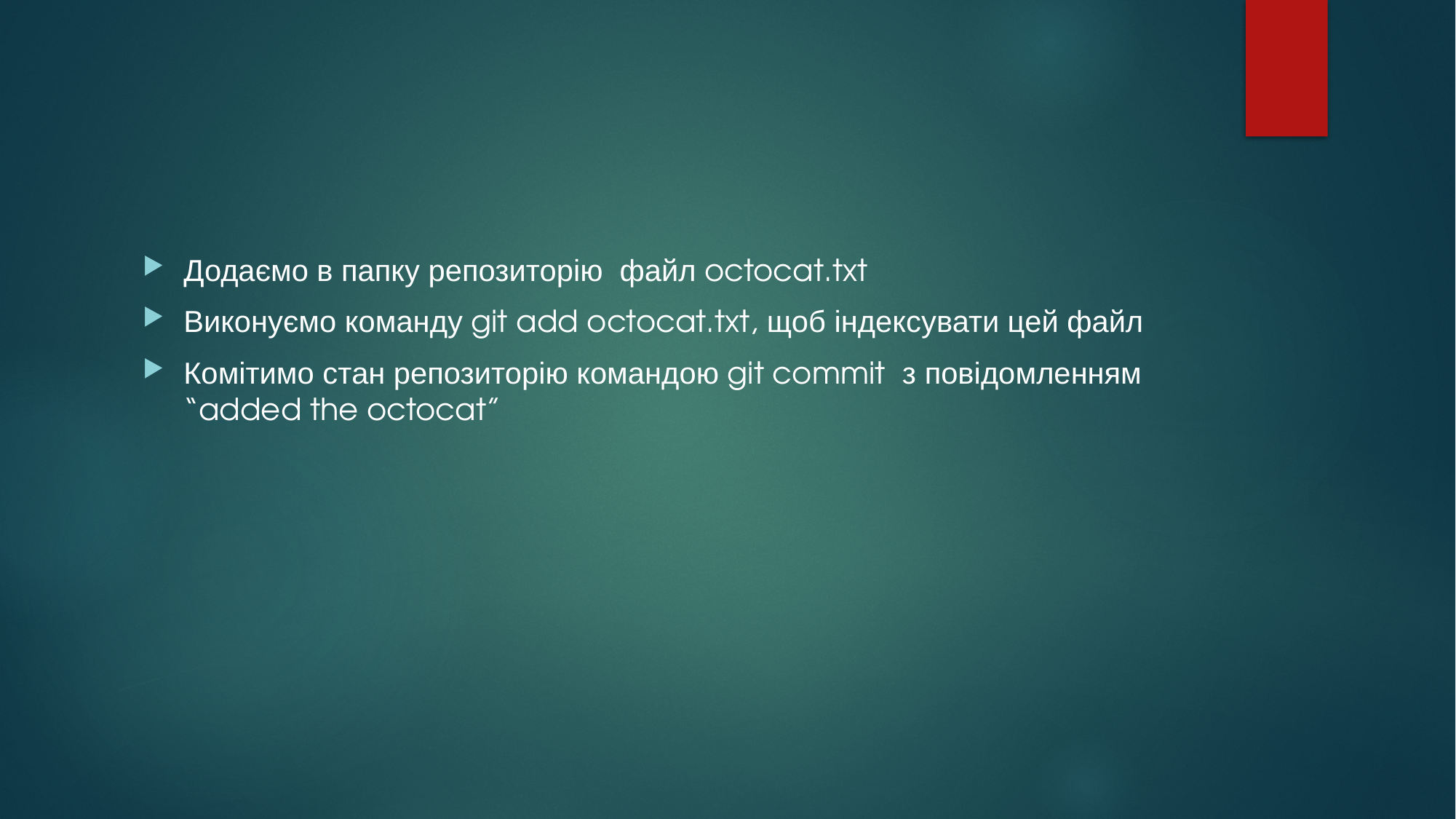

#
Додаємо в папку репозиторію  файл octocat.txt
Виконуємо команду git add octocat.txt, щоб індексувати цей файл
Комітимо стан репозиторію командою git commit  з повідомленням “added the octocat”